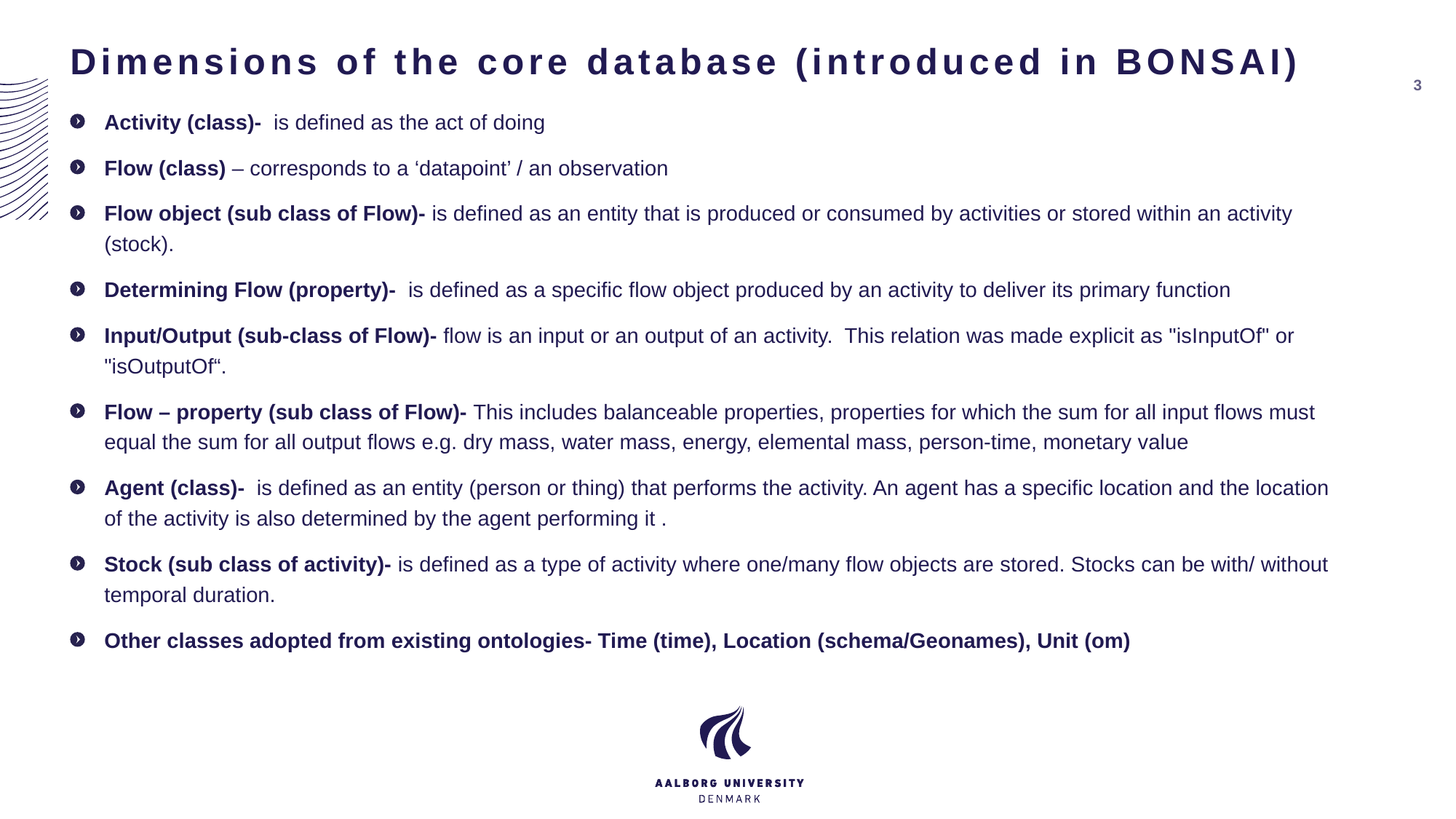

# Dimensions of the core database (introduced in BONSAI)
3
Activity (class)-  is defined as the act of doing
Flow (class) – corresponds to a ‘datapoint’ / an observation
Flow object (sub class of Flow)- is defined as an entity that is produced or consumed by activities or stored within an activity (stock).
Determining Flow (property)-  is defined as a specific flow object produced by an activity to deliver its primary function
Input/Output (sub-class of Flow)- flow is an input or an output of an activity.  This relation was made explicit as "isInputOf" or "isOutputOf“.
Flow – property (sub class of Flow)- This includes balanceable properties, properties for which the sum for all input flows must equal the sum for all output flows e.g. dry mass, water mass, energy, elemental mass, person-time, monetary value
Agent (class)-  is defined as an entity (person or thing) that performs the activity. An agent has a specific location and the location of the activity is also determined by the agent performing it .
Stock (sub class of activity)- is defined as a type of activity where one/many flow objects are stored. Stocks can be with/ without temporal duration.
Other classes adopted from existing ontologies- Time (time), Location (schema/Geonames), Unit (om)